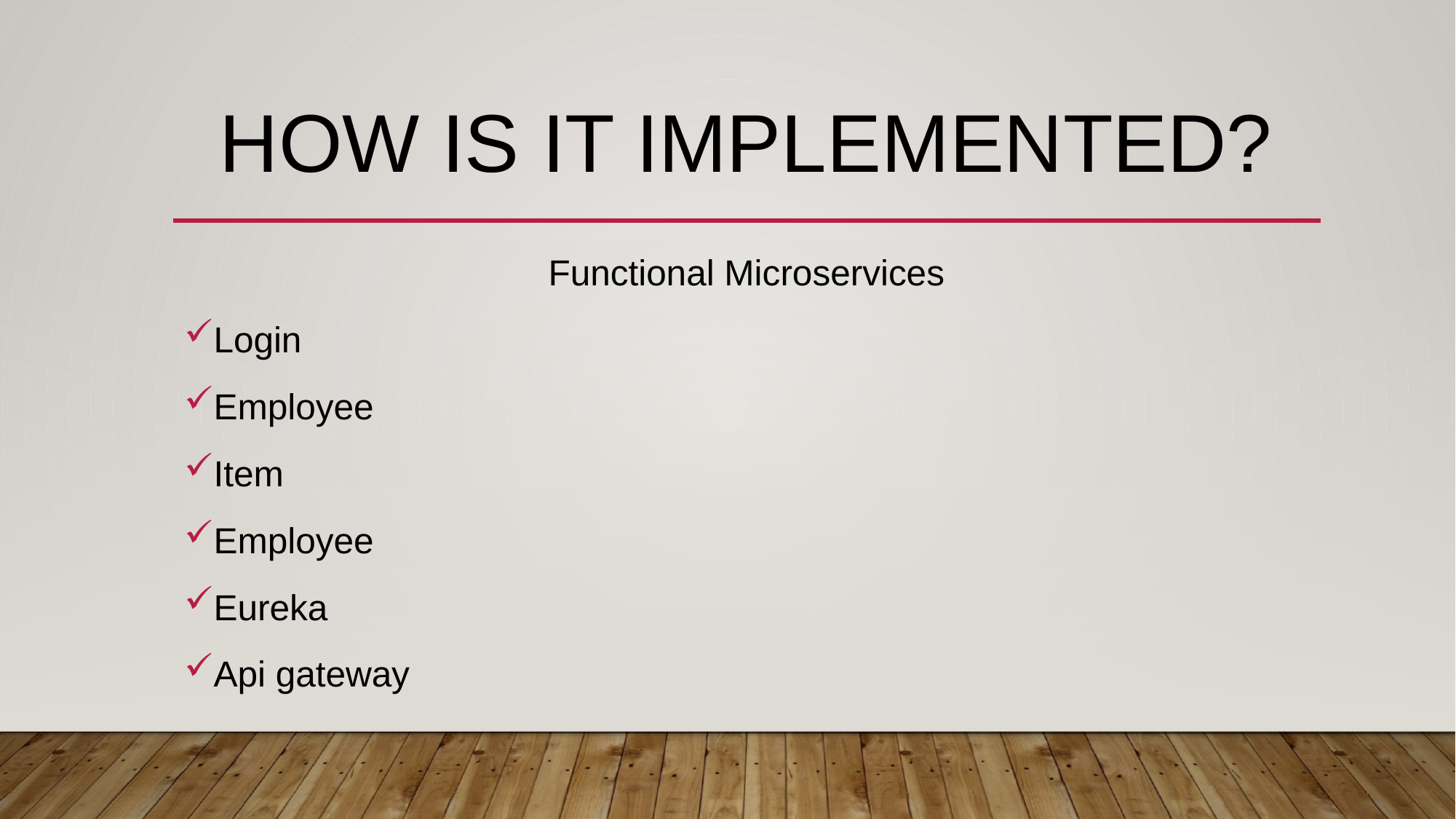

# How is it Implemented?
Functional Microservices
Login
Employee
Item
Employee
Eureka
Api gateway